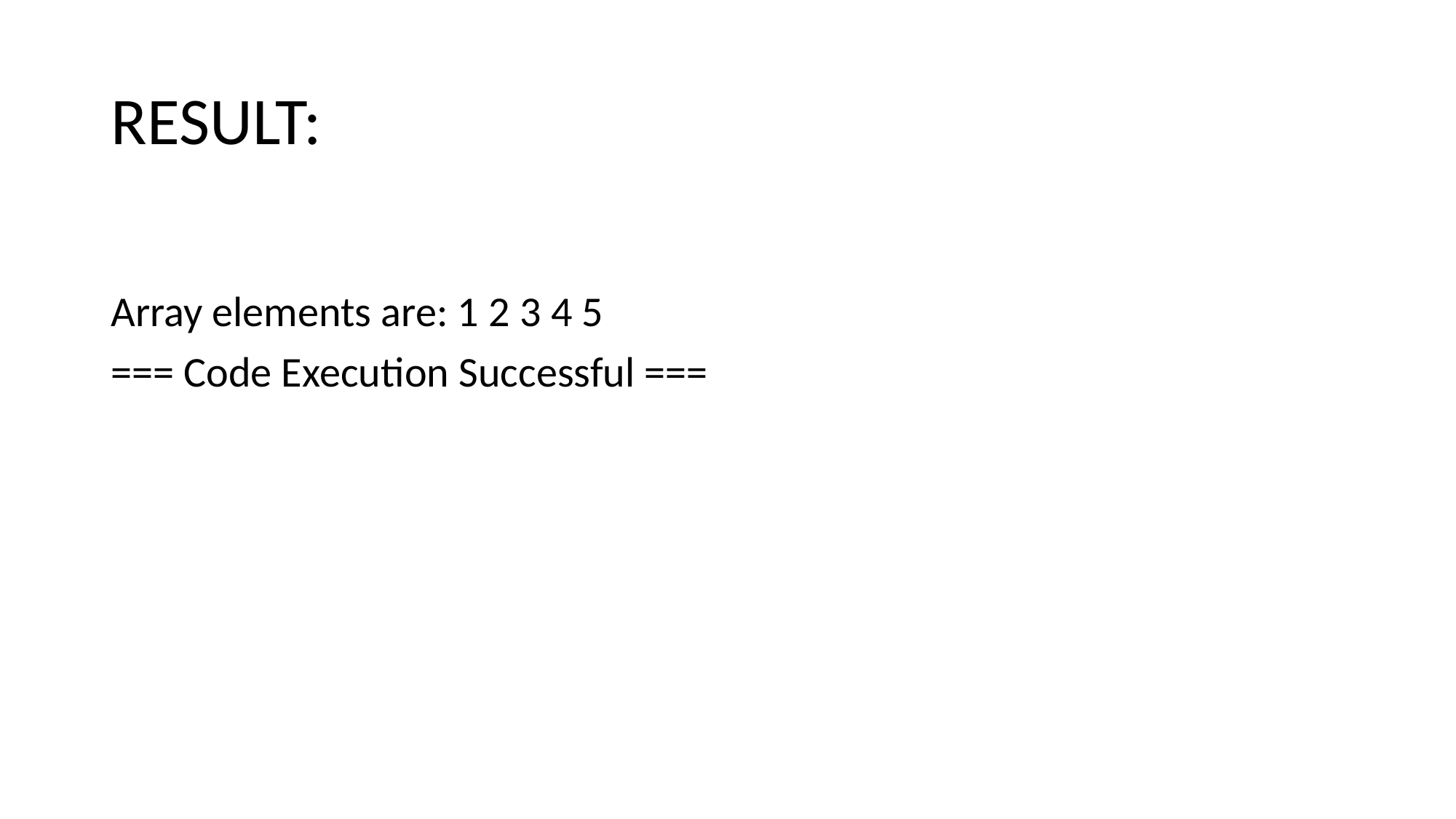

# RESULT:

Array elements are: 1 2 3 4 5
=== Code Execution Successful ===